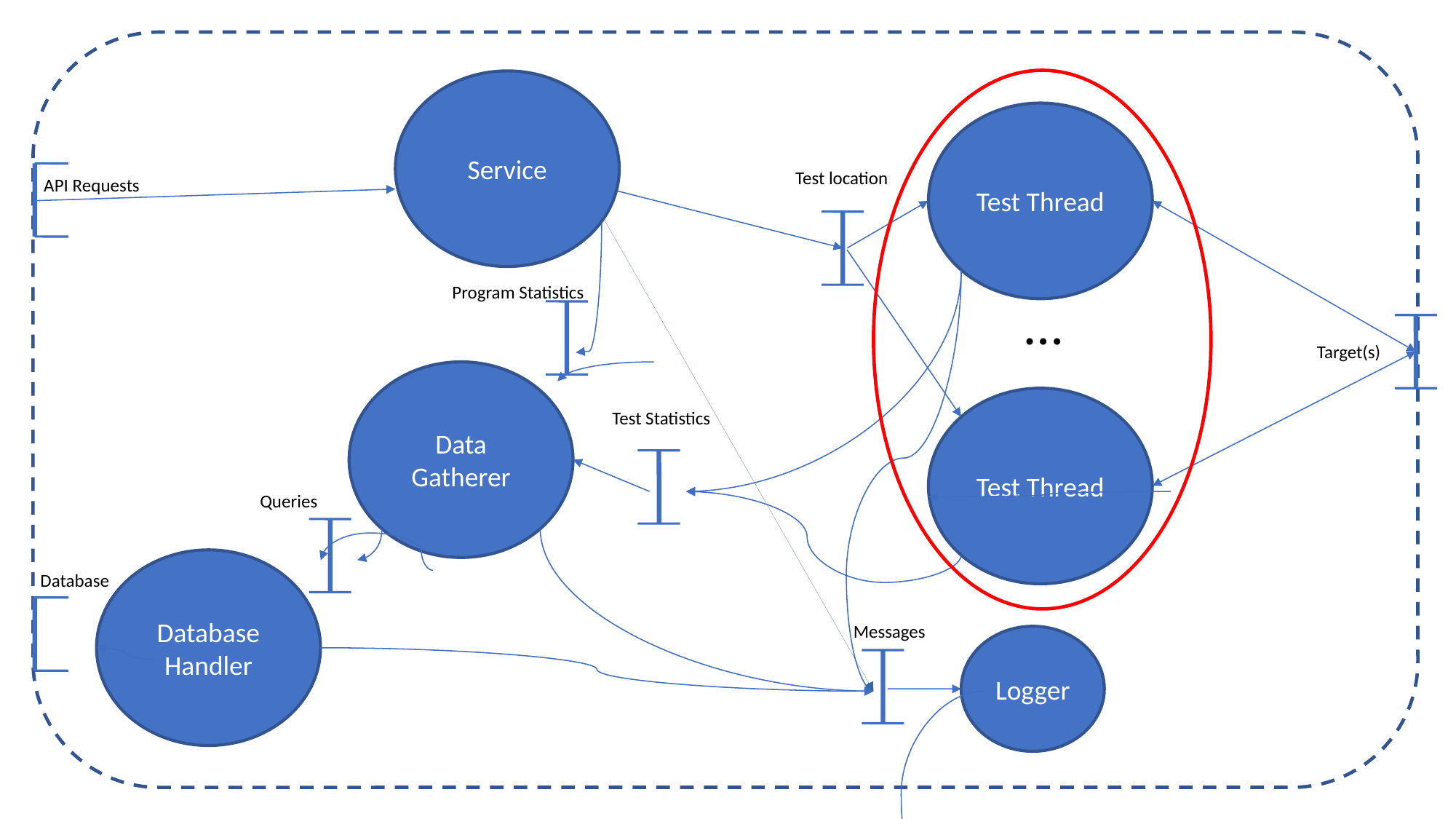

Service
Test Thread
Test location

API Requests

Program Statistics
…

Target(s)

Data Gatherer

Test Thread
Test Statistics

Queries

Database Handler

Database

Messages
Logger